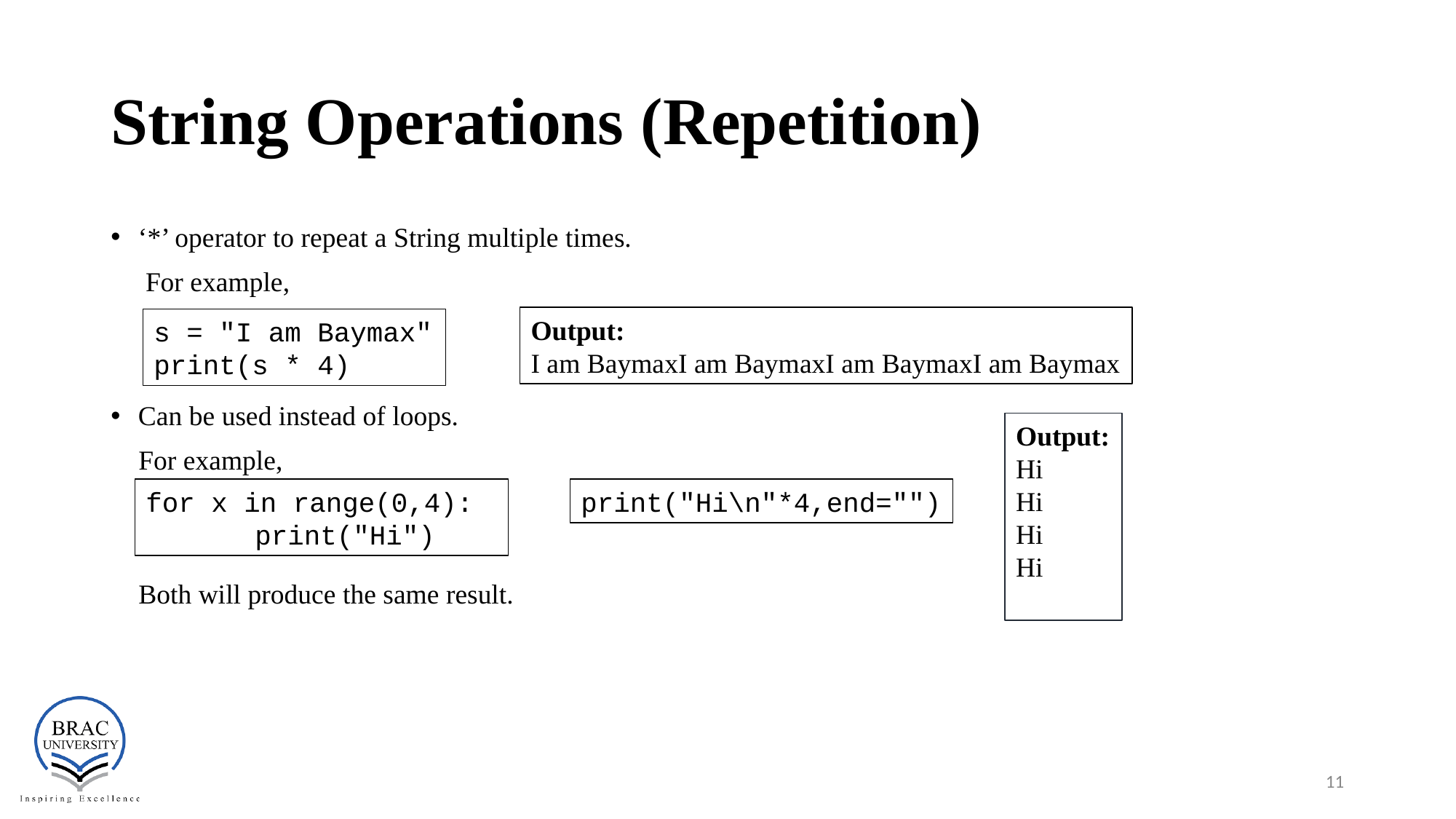

# String Operations (Repetition)
‘*’ operator to repeat a String multiple times.
     For example,

Can be used instead of loops.
    For example,

    Both will produce the same result.
Output:
I am BaymaxI am BaymaxI am BaymaxI am Baymax
s = "I am Baymax"
print(s * 4)
Output:
Hi
Hi
Hi
Hi

for x in range(0,4):
	print("Hi")
print("Hi\n"*4,end="")
11